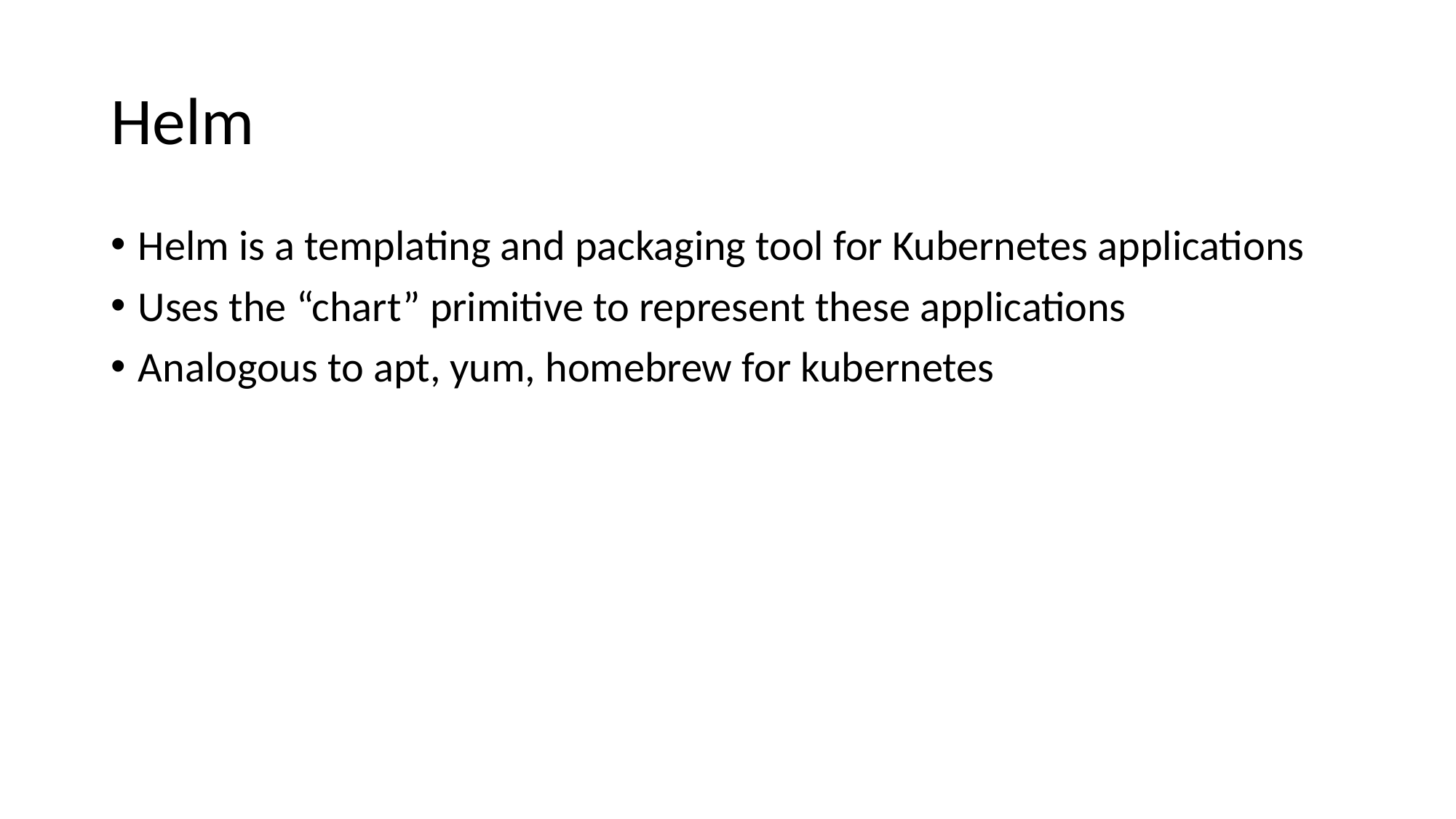

# Helm
Helm is a templating and packaging tool for Kubernetes applications
Uses the “chart” primitive to represent these applications
Analogous to apt, yum, homebrew for kubernetes